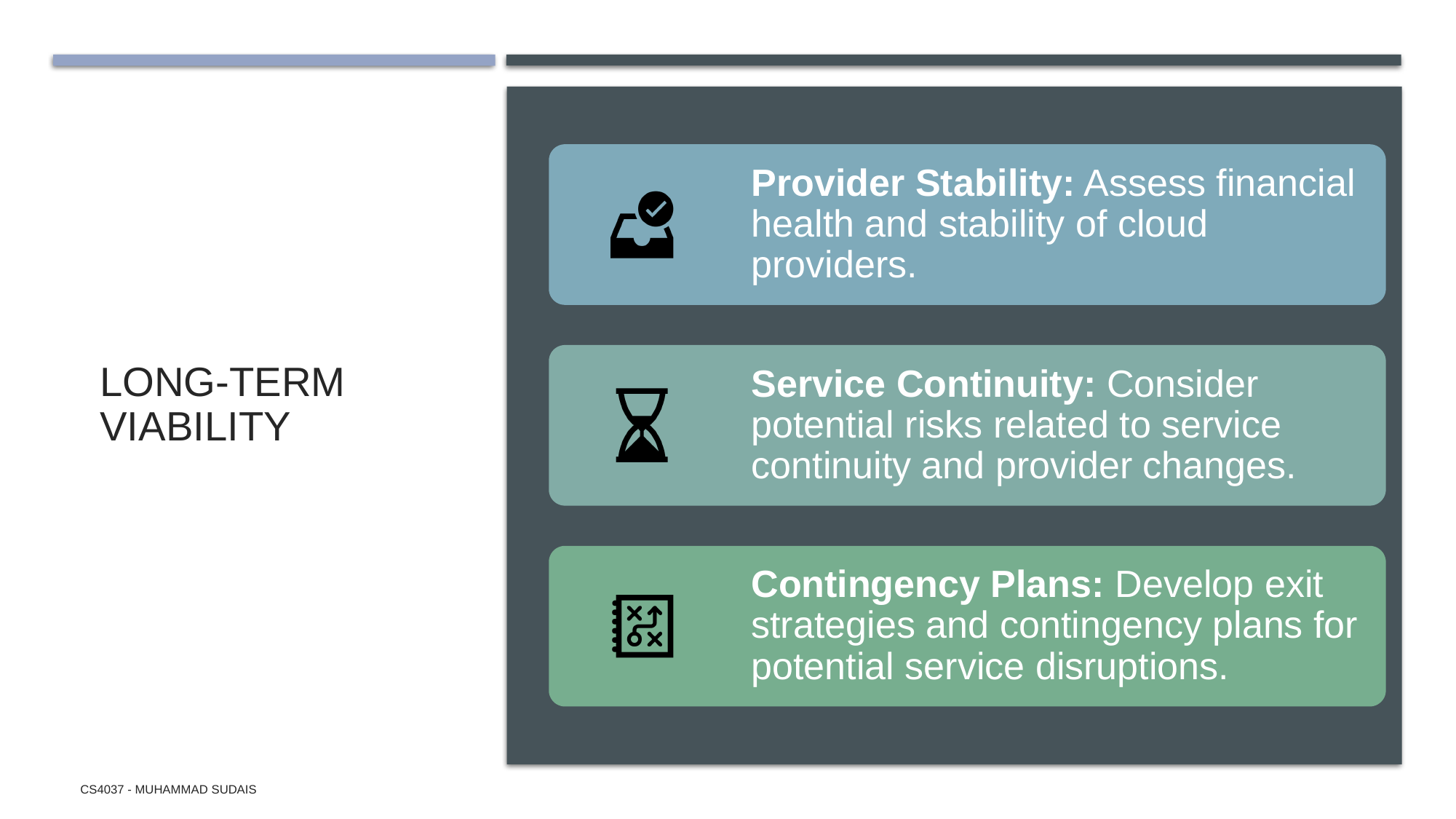

# Long-Term Viability
Provider Stability: Assess financial health and stability of cloud providers.
Service Continuity: Consider potential risks related to service continuity and provider changes.
Contingency Plans: Develop exit strategies and contingency plans for potential service disruptions.
CS4037 - Muhammad Sudais